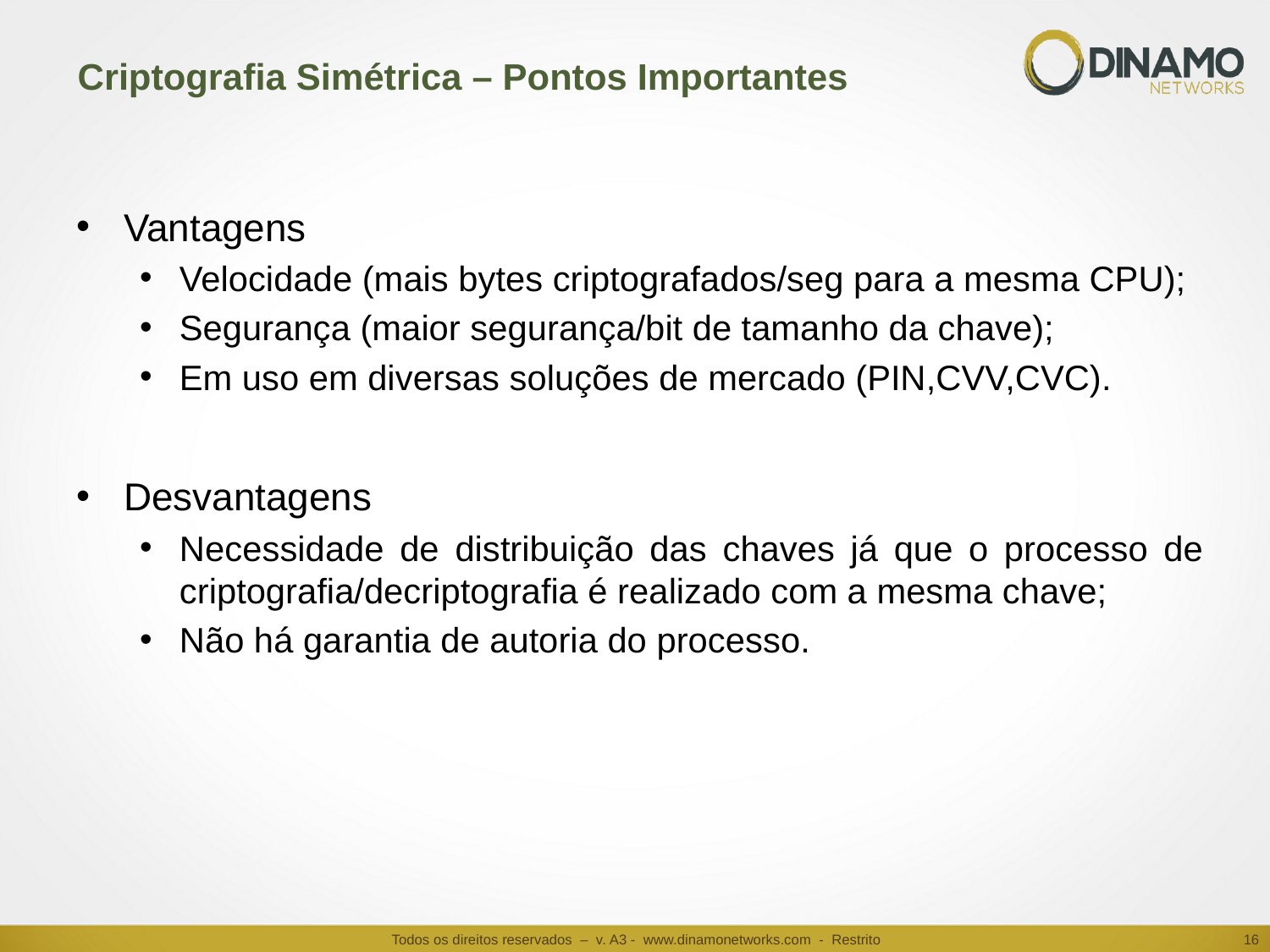

# Criptografia Simétrica – Pontos Importantes
Vantagens
Velocidade (mais bytes criptografados/seg para a mesma CPU);
Segurança (maior segurança/bit de tamanho da chave);
Em uso em diversas soluções de mercado (PIN,CVV,CVC).

Desvantagens
Necessidade de distribuição das chaves já que o processo de criptografia/decriptografia é realizado com a mesma chave;
Não há garantia de autoria do processo.